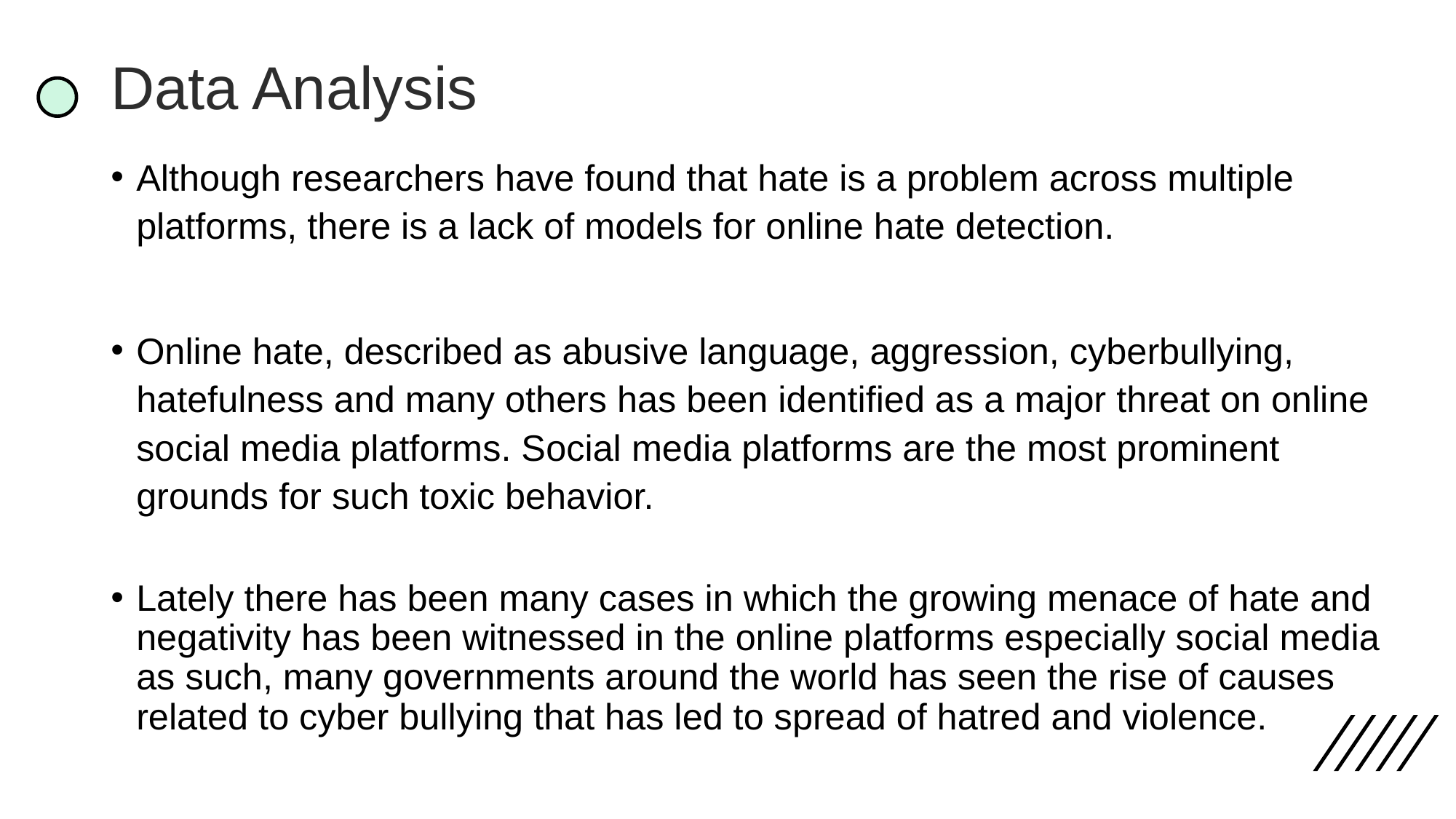

# Data Analysis

Although researchers have found that hate is a problem across multiple platforms, there is a lack of models for online hate detection.

Online hate, described as abusive language, aggression, cyberbullying, hatefulness and many others has been identified as a major threat on online social media platforms. Social media platforms are the most prominent grounds for such toxic behavior.

Lately there has been many cases in which the growing menace of hate and negativity has been witnessed in the online platforms especially social media as such, many governments around the world has seen the rise of causes related to cyber bullying that has led to spread of hatred and violence.